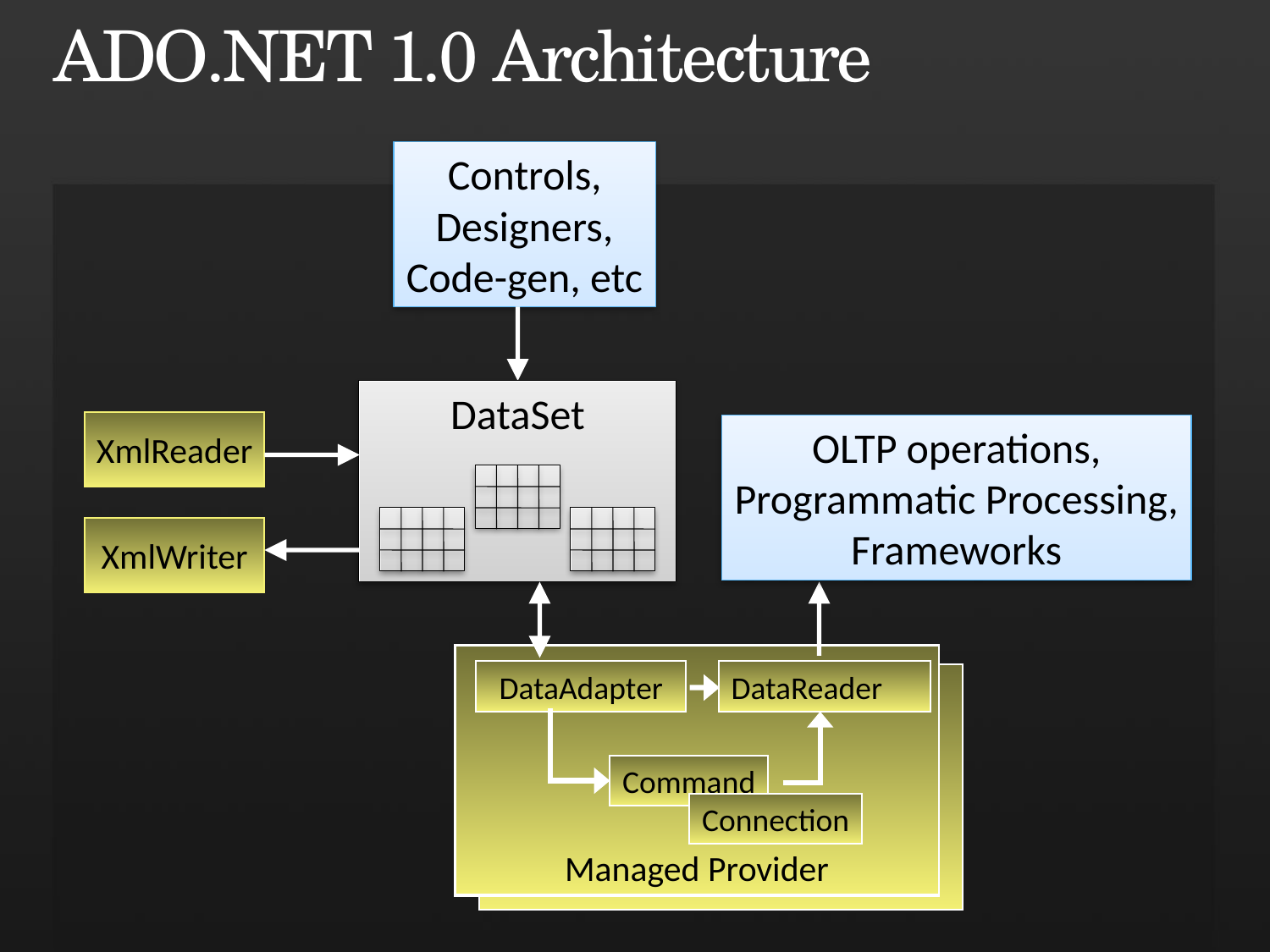

# ADO.NET 1.0 Architecture
Controls,
Designers,
Code-gen, etc

DataSet

XmlReader

OLTP operations,
Programmatic Processing,
Frameworks
XmlWriter

Managed Provider
DataReader

Command
Connection

DataAdapter